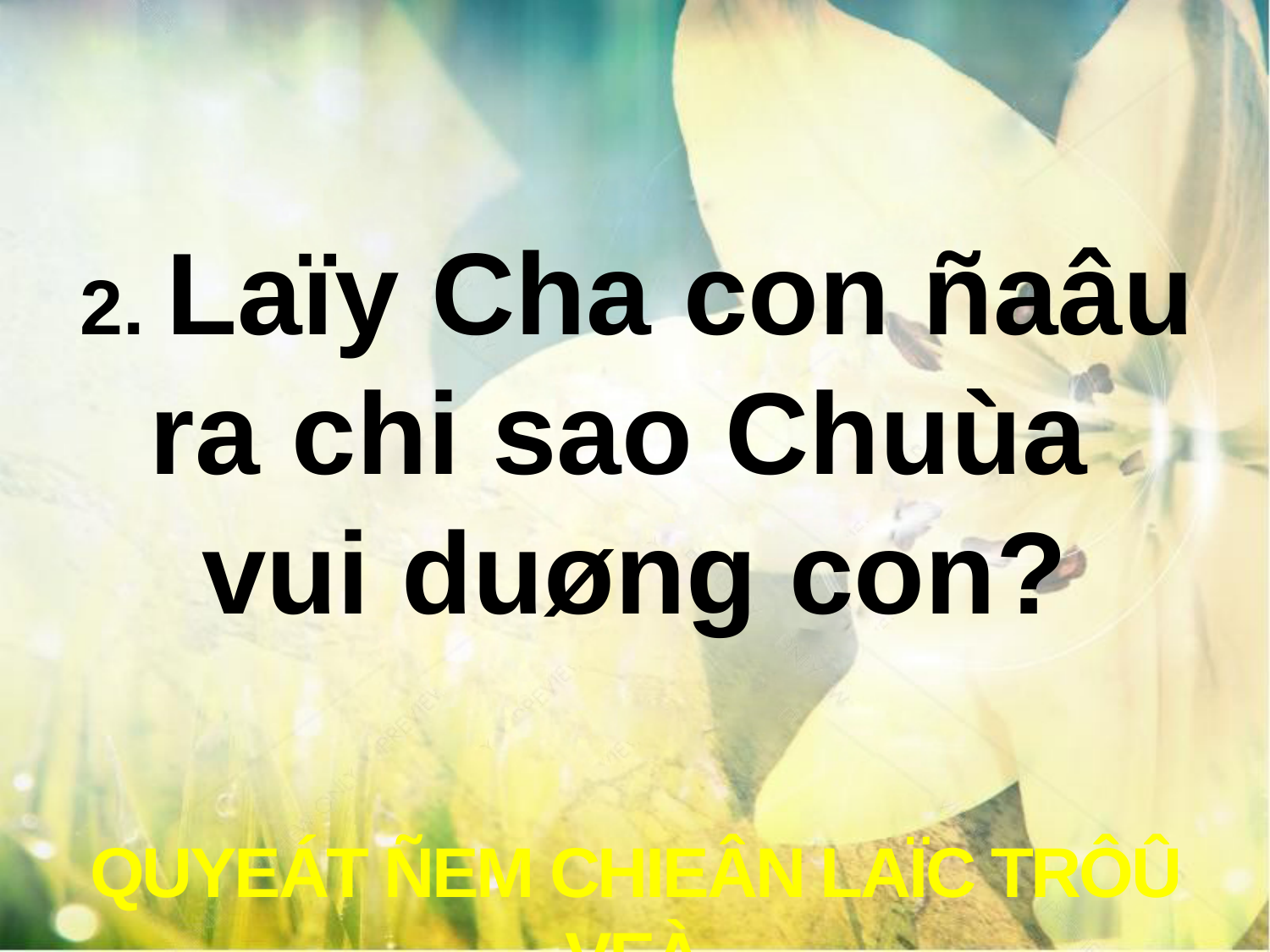

2. Laïy Cha con ñaâu
ra chi sao Chuùa
vui duøng con?
QUYEÁT ÑEM CHIEÂN LAÏC TRÔÛ VEÀ